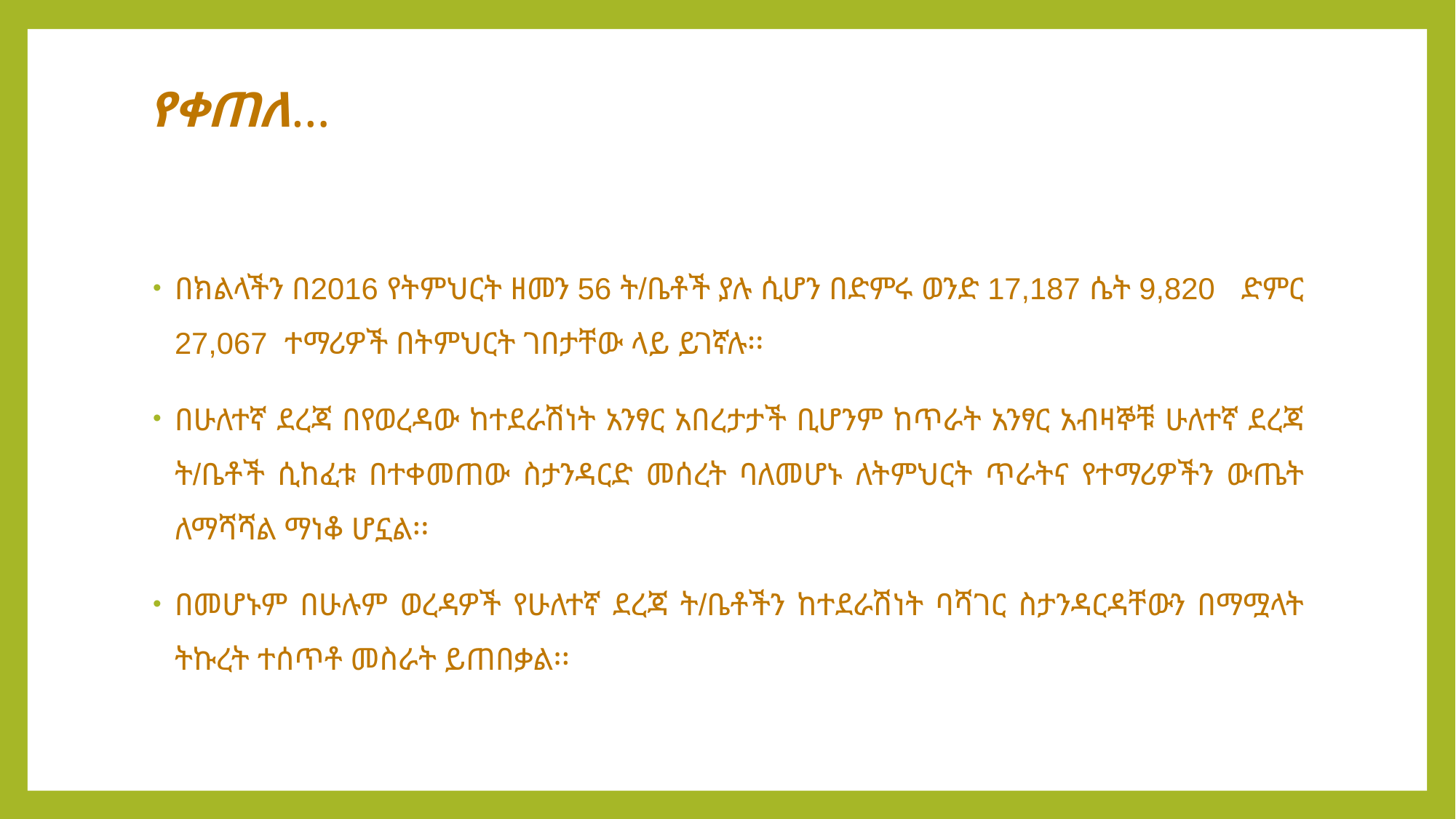

# የቀጠለ…
በክልላችን በ2016 የትምህርት ዘመን 56 ት/ቤቶች ያሉ ሲሆን በድምሩ ወንድ 17,187 ሴት 9,820   ድምር 27,067  ተማሪዎች በትምህርት ገበታቸው ላይ ይገኛሉ፡፡
በሁለተኛ ደረጃ በየወረዳው ከተደራሽነት አንፃር አበረታታች ቢሆንም ከጥራት አንፃር አብዛኞቹ ሁለተኛ ደረጃ ት/ቤቶች ሲከፈቱ በተቀመጠው ስታንዳርድ መሰረት ባለመሆኑ ለትምህርት ጥራትና የተማሪዎችን ውጤት ለማሻሻል ማነቆ ሆኗል፡፡
በመሆኑም በሁሉም ወረዳዎች የሁለተኛ ደረጃ ት/ቤቶችን ከተደራሽነት ባሻገር ስታንዳርዳቸውን በማሟላት ትኩረት ተሰጥቶ መስራት ይጠበቃል፡፡